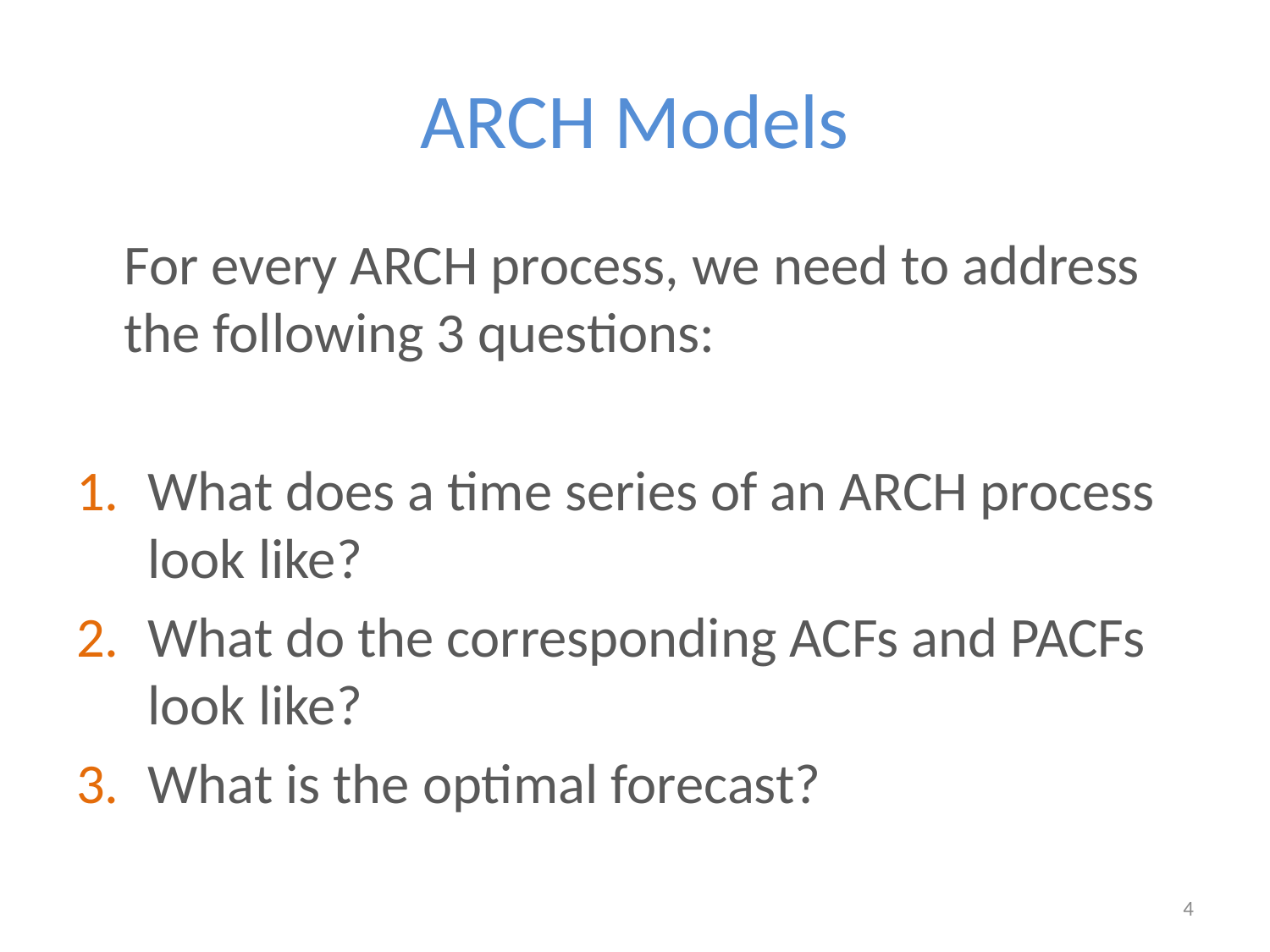

# ARCH Models
	For every ARCH process, we need to address the following 3 questions:

What does a time series of an ARCH process look like?
What do the corresponding ACFs and PACFs look like?
What is the optimal forecast?

4